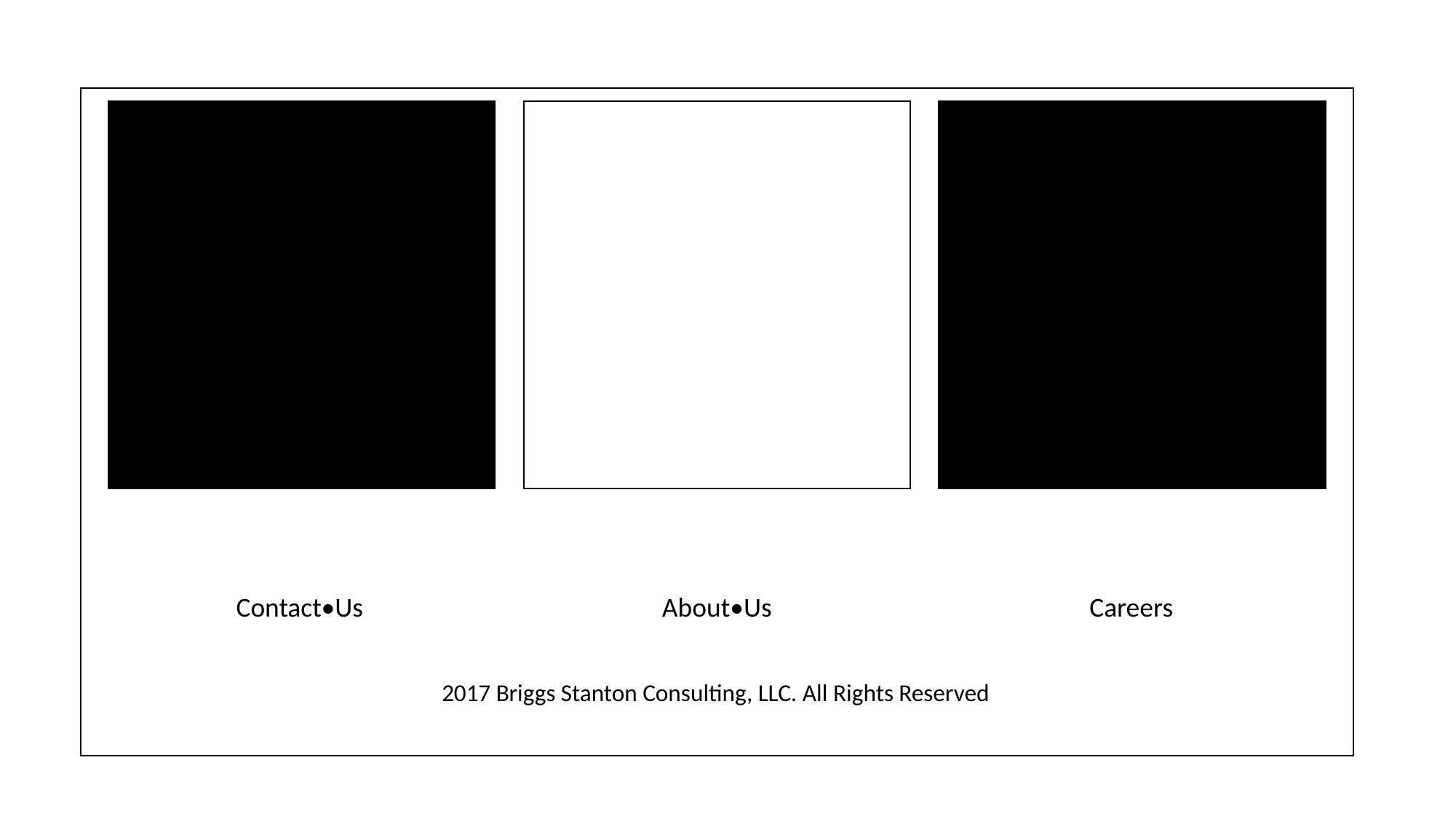

Contact•Us
About•Us
Careers
2017 Briggs Stanton Consulting, LLC. All Rights Reserved